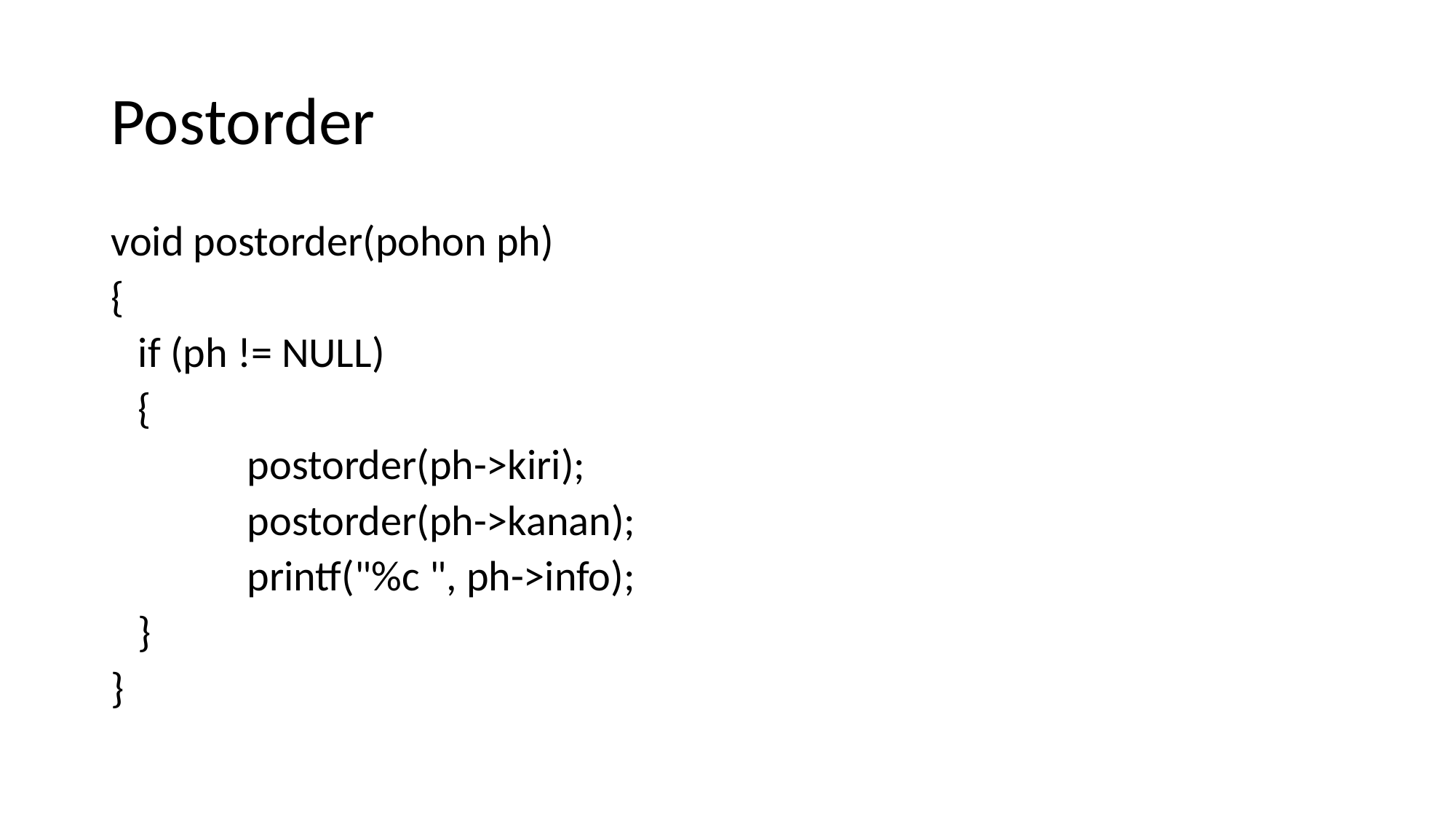

# Postorder
void postorder(pohon ph)
{
	if (ph != NULL)
	{
		postorder(ph->kiri);
		postorder(ph->kanan);
		printf("%c ", ph->info);
	}
}